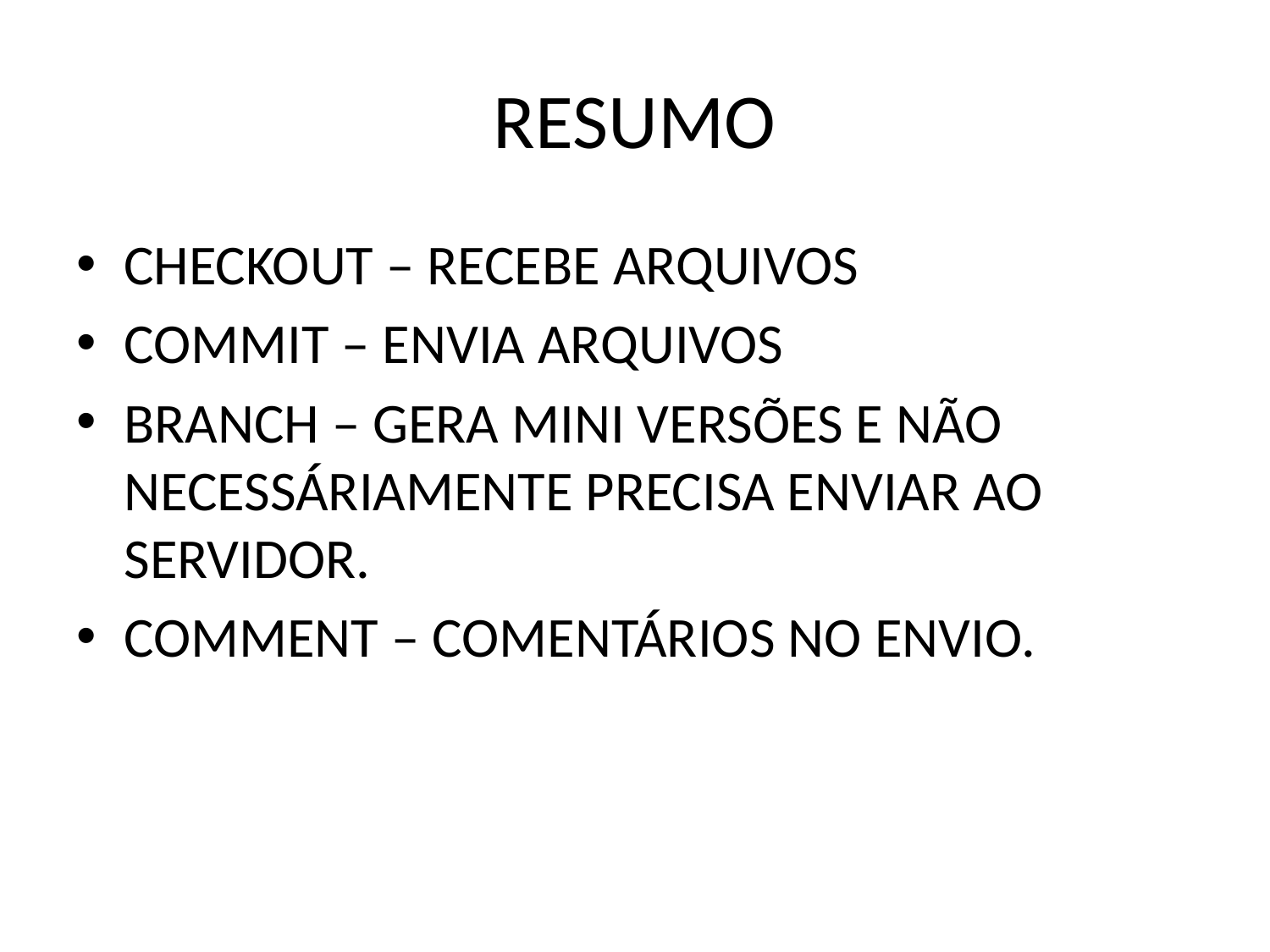

# RESUMO
CHECKOUT – RECEBE ARQUIVOS
COMMIT – ENVIA ARQUIVOS
BRANCH – GERA MINI VERSÕES E NÃO NECESSÁRIAMENTE PRECISA ENVIAR AO SERVIDOR.
COMMENT – COMENTÁRIOS NO ENVIO.